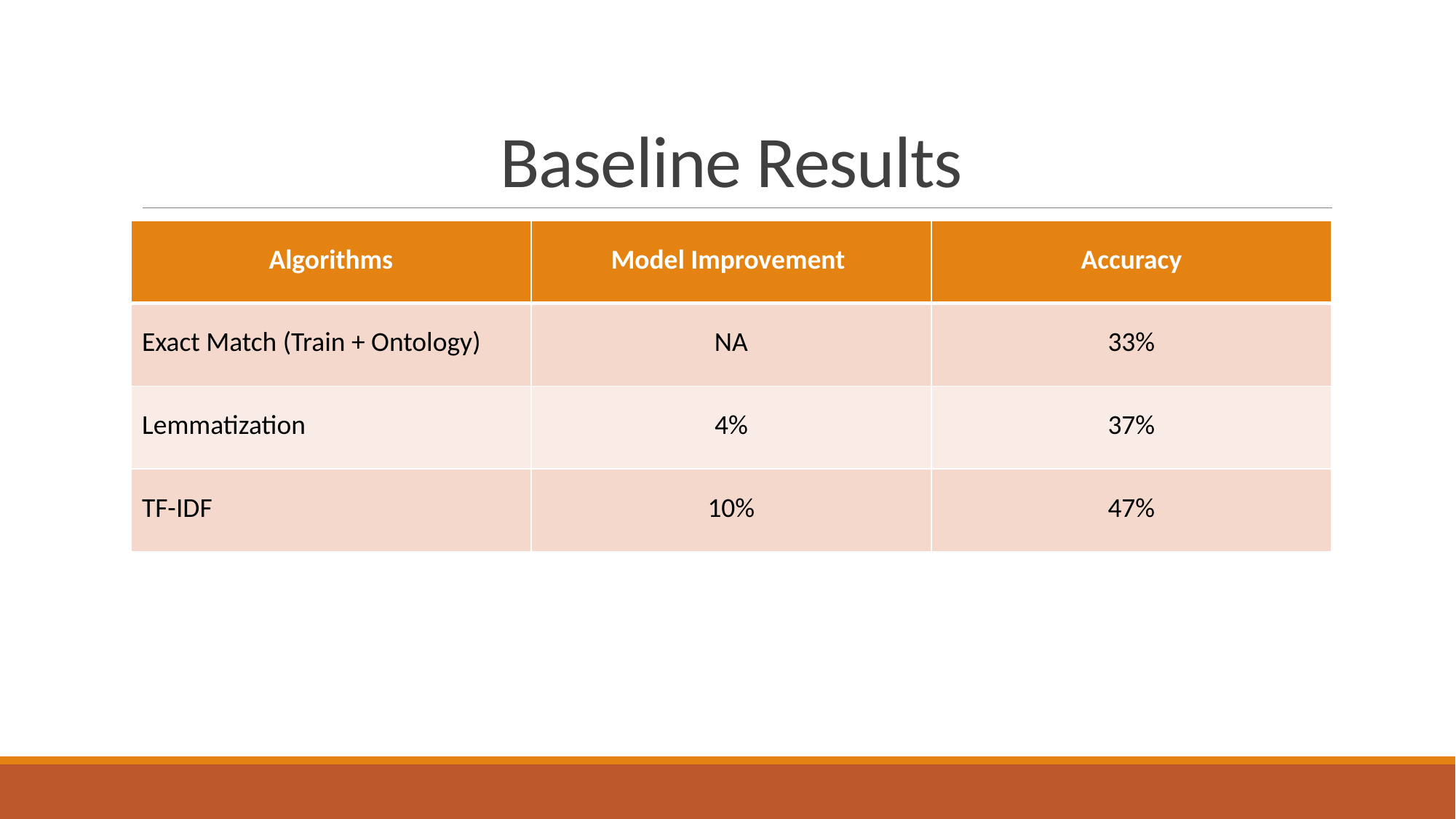

# Baseline Results
| Algorithms | Model Improvement | Accuracy |
| --- | --- | --- |
| Exact Match (Train + Ontology) | NA | 33% |
| Lemmatization | 4% | 37% |
| TF-IDF | 10% | 47% |